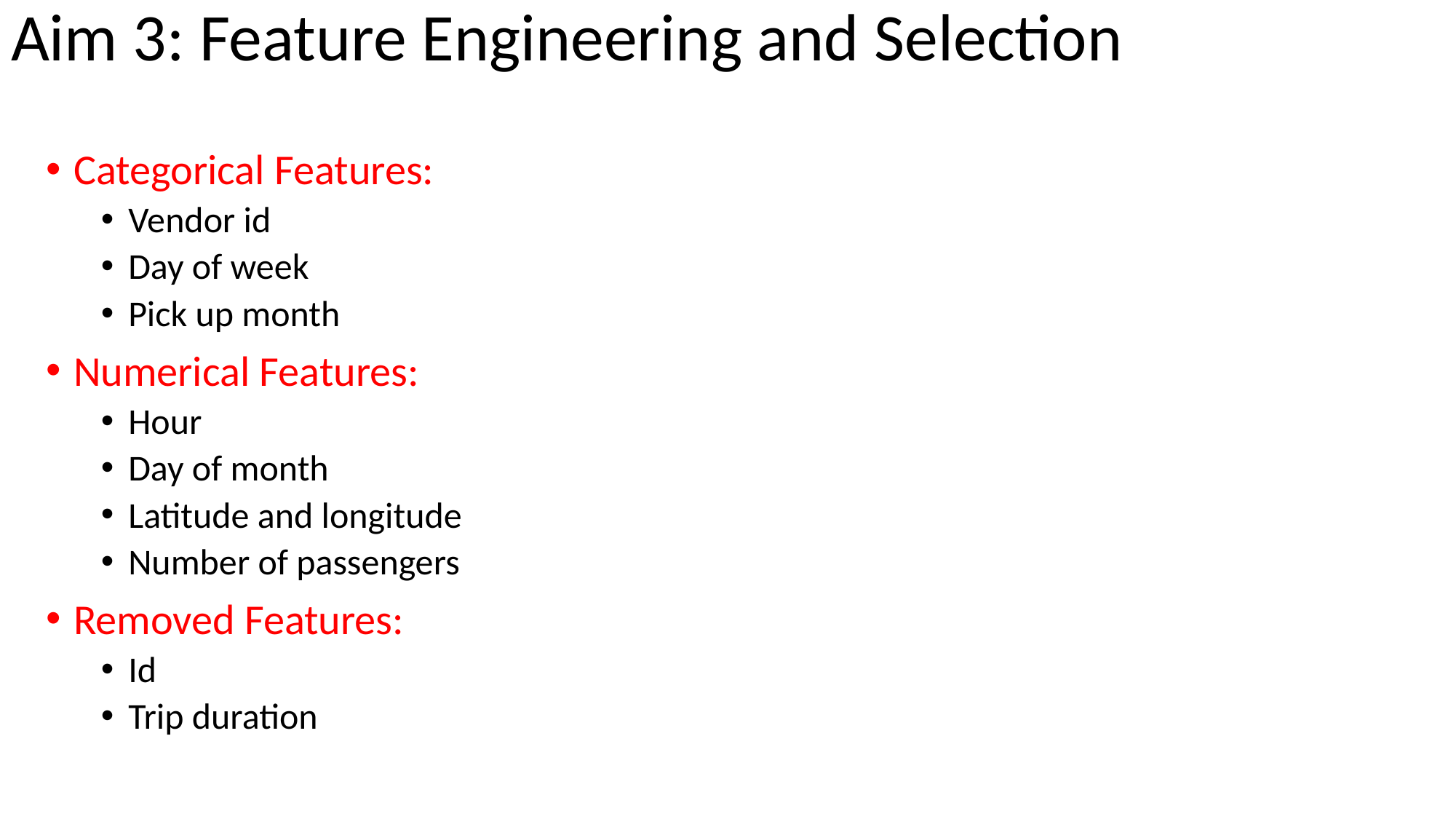

# Aim 3: Feature Engineering and Selection
Categorical Features:
Vendor id
Day of week
Pick up month
Numerical Features:
Hour
Day of month
Latitude and longitude
Number of passengers
Removed Features:
Id
Trip duration